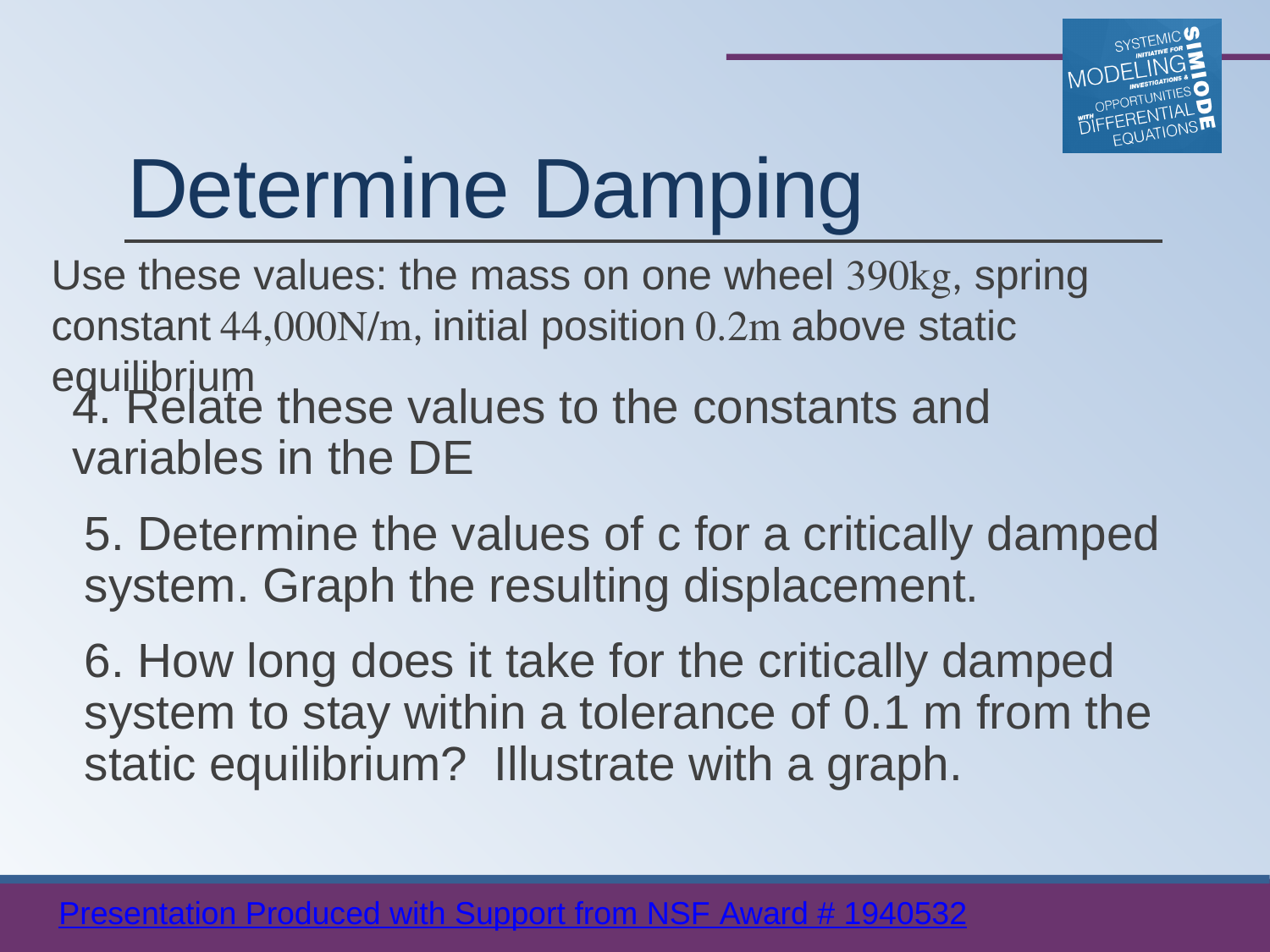

# Determine Damping
Use these values: the mass on one wheel 390kg, spring constant 44,000N/m, initial position 0.2m above static equilibrium
4. Relate these values to the constants and variables in the DE
5. Determine the values of c for a critically damped system. Graph the resulting displacement.
6. How long does it take for the critically damped system to stay within a tolerance of 0.1 m from the static equilibrium?  Illustrate with a graph.